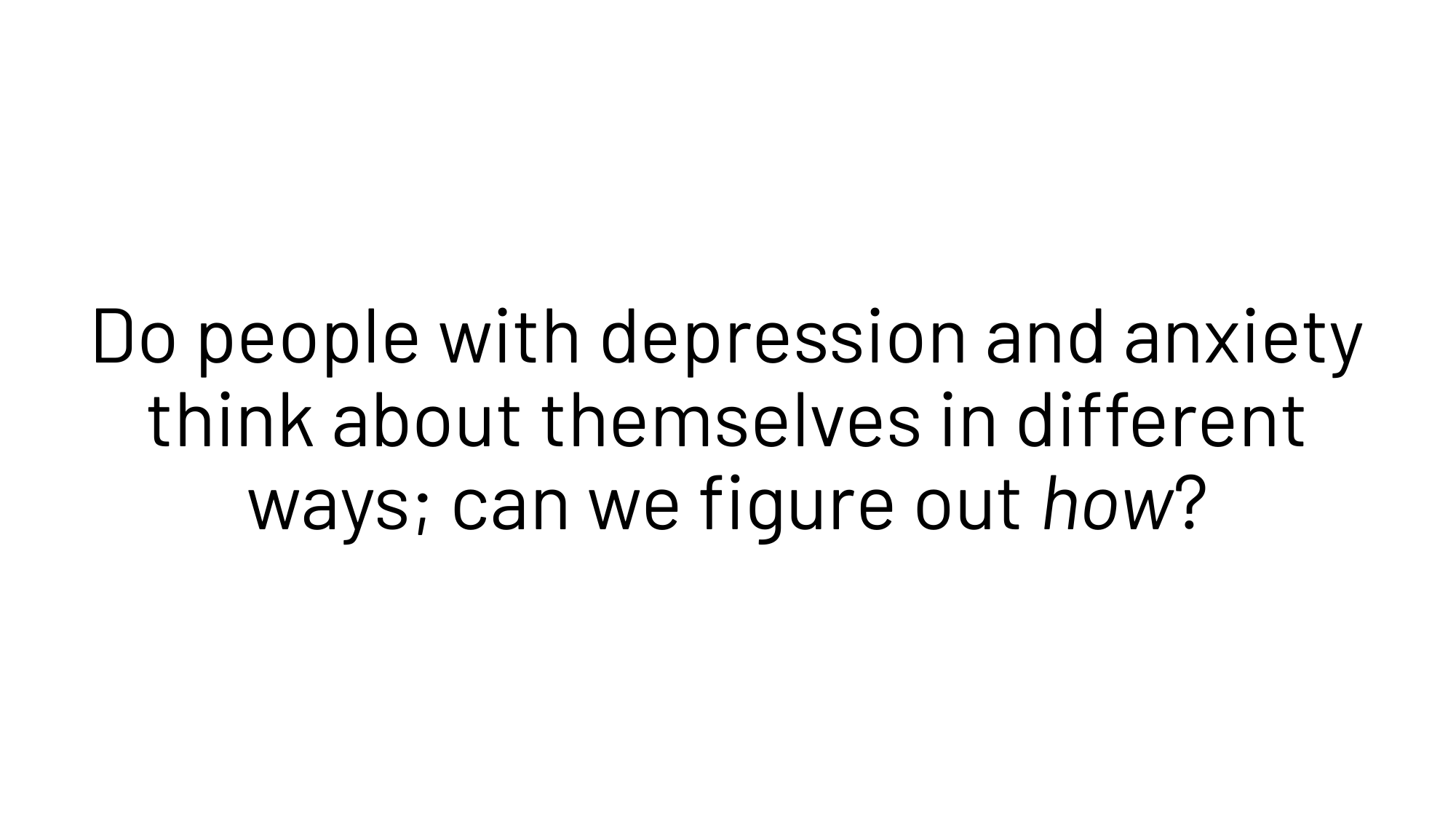

# Do people with depression and anxiety think about themselves in different ways; can we figure out how?